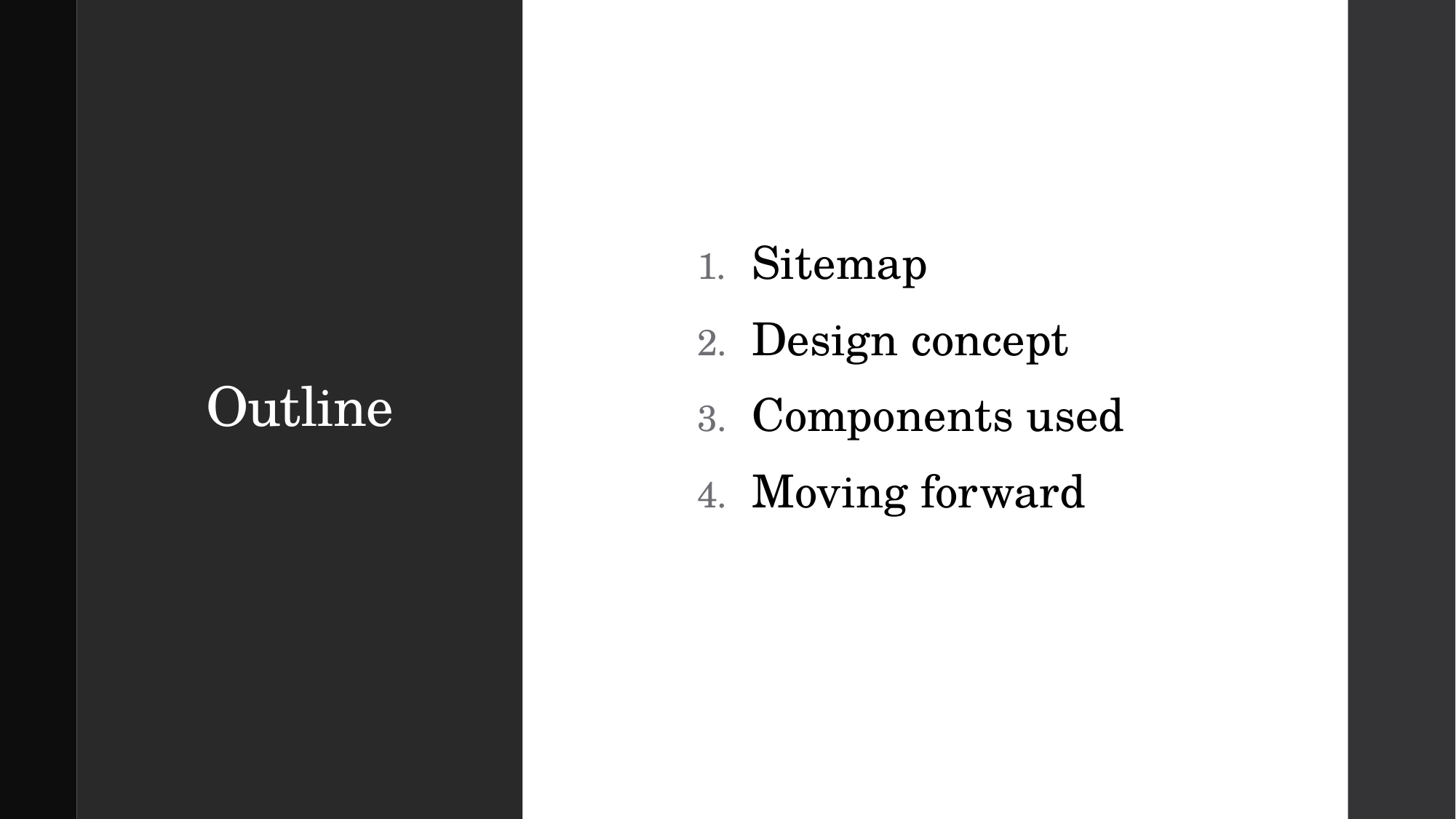

Sitemap
Design concept
Components used
Moving forward

# Outline